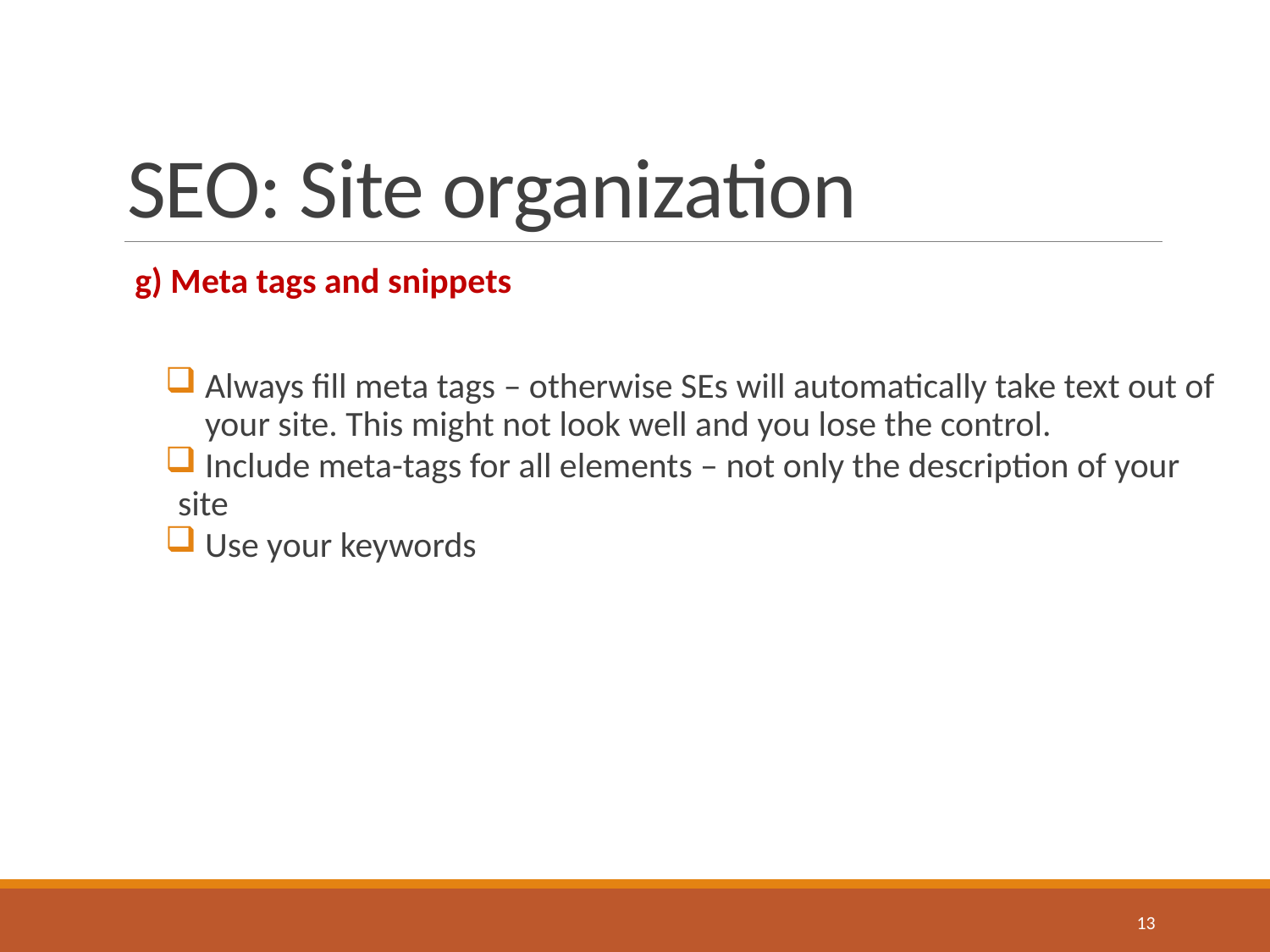

# SEO: Site organization
 g) Meta tags and snippets

Always fill meta tags – otherwise SEs will automatically take text out of your site. This might not look well and you lose the control.
 Include meta-tags for all elements – not only the description of your site
 Use your keywords
13